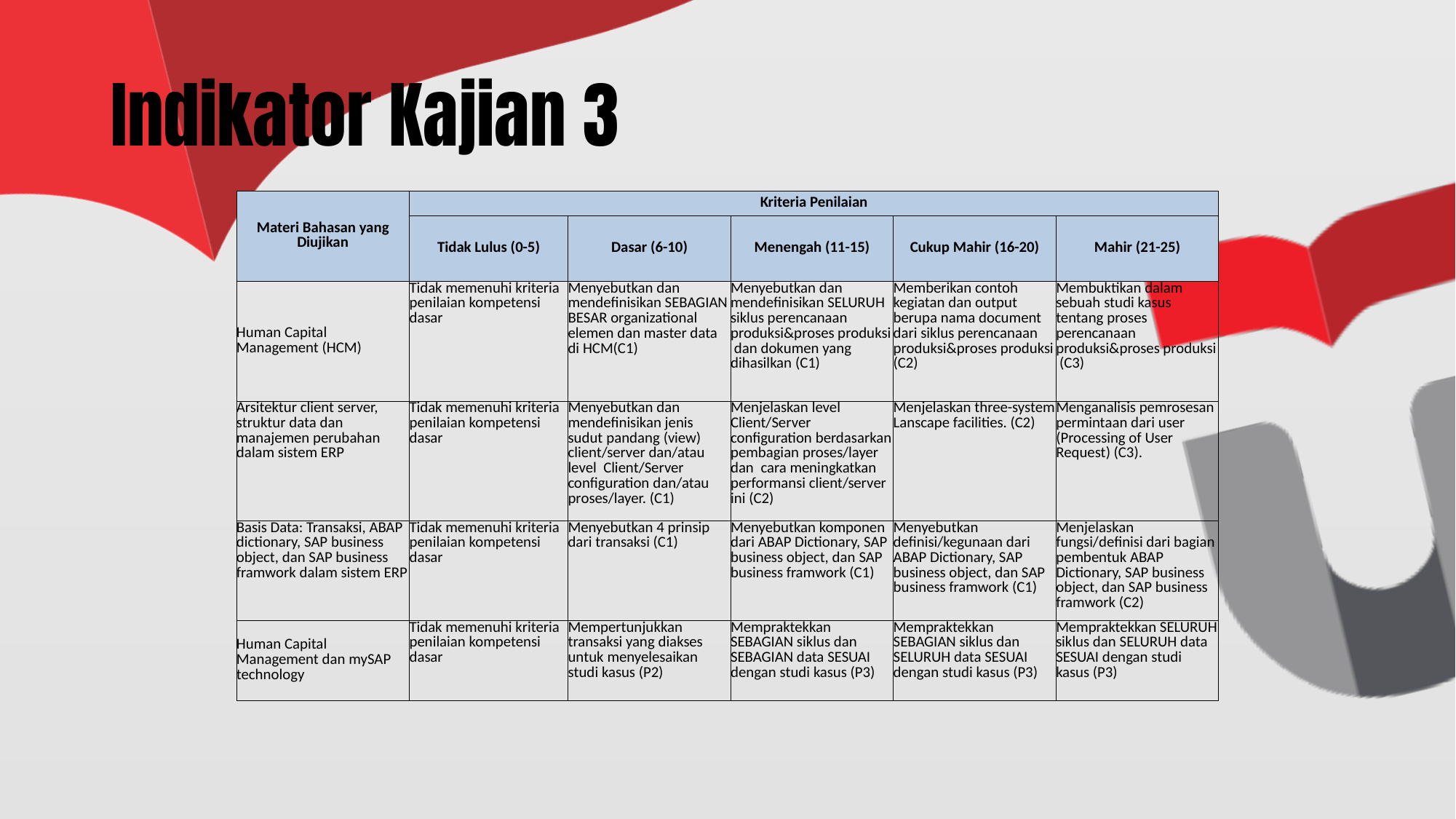

# Indikator Kajian 3
| Materi Bahasan yang Diujikan | Kriteria Penilaian |  |  |  |  |
| --- | --- | --- | --- | --- | --- |
|  | Tidak Lulus (0-5) | Dasar (6-10) | Menengah (11-15) | Cukup Mahir (16-20) | Mahir (21-25) |
| Human Capital Management (HCM) | Tidak memenuhi kriteria penilaian kompetensi dasar | Menyebutkan dan mendefinisikan SEBAGIAN BESAR organizational elemen dan master data di HCM(C1) | Menyebutkan dan mendefinisikan SELURUH siklus perencanaan produksi&proses produksi dan dokumen yang dihasilkan (C1) | Memberikan contoh kegiatan dan output berupa nama document dari siklus perencanaan produksi&proses produksi (C2) | Membuktikan dalam sebuah studi kasus tentang proses perencanaan produksi&proses produksi (C3) |
| Arsitektur client server, struktur data dan manajemen perubahan dalam sistem ERP | Tidak memenuhi kriteria penilaian kompetensi dasar | Menyebutkan dan mendefinisikan jenis sudut pandang (view) client/server dan/atau level Client/Server configuration dan/atau proses/layer. (C1) | Menjelaskan level Client/Server configuration berdasarkan pembagian proses/layer dan cara meningkatkan performansi client/server ini (C2) | Menjelaskan three-system Lanscape facilities. (C2) | Menganalisis pemrosesan permintaan dari user (Processing of User Request) (C3). |
| Basis Data: Transaksi, ABAP dictionary, SAP business object, dan SAP business framwork dalam sistem ERP | Tidak memenuhi kriteria penilaian kompetensi dasar | Menyebutkan 4 prinsip dari transaksi (C1) | Menyebutkan komponen dari ABAP Dictionary, SAP business object, dan SAP business framwork (C1) | Menyebutkan definisi/kegunaan dari ABAP Dictionary, SAP business object, dan SAP business framwork (C1) | Menjelaskan fungsi/definisi dari bagian pembentuk ABAP Dictionary, SAP business object, dan SAP business framwork (C2) |
| Human Capital Management dan mySAP technology | Tidak memenuhi kriteria penilaian kompetensi dasar | Mempertunjukkan transaksi yang diakses untuk menyelesaikan studi kasus (P2) | Mempraktekkan SEBAGIAN siklus dan SEBAGIAN data SESUAI dengan studi kasus (P3) | Mempraktekkan SEBAGIAN siklus dan SELURUH data SESUAI dengan studi kasus (P3) | Mempraktekkan SELURUH siklus dan SELURUH data SESUAI dengan studi kasus (P3) |